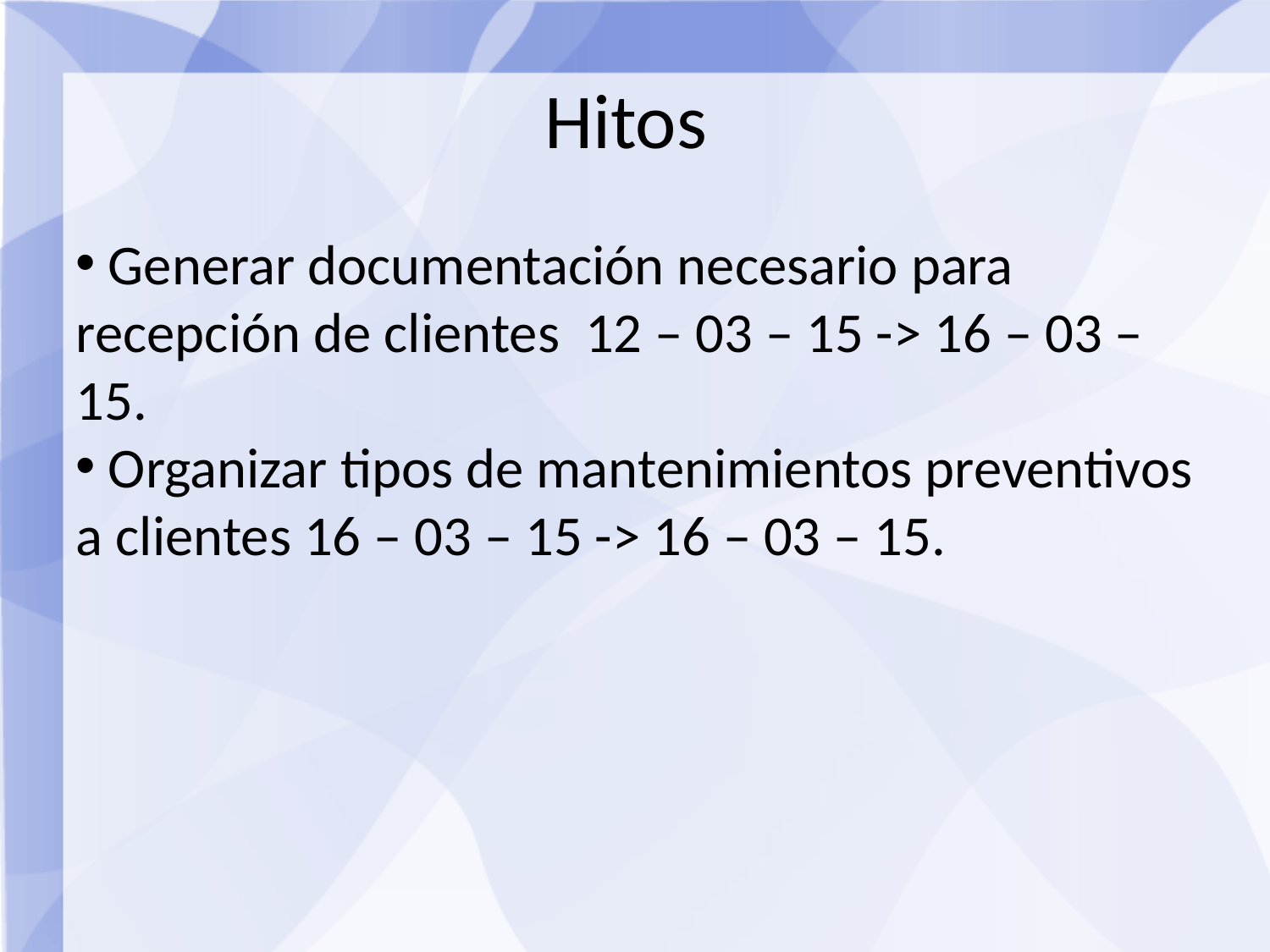

Hitos
 Generar documentación necesario para recepción de clientes  12 – 03 – 15 -> 16 – 03 – 15.
 Organizar tipos de mantenimientos preventivos a clientes 16 – 03 – 15 -> 16 – 03 – 15.